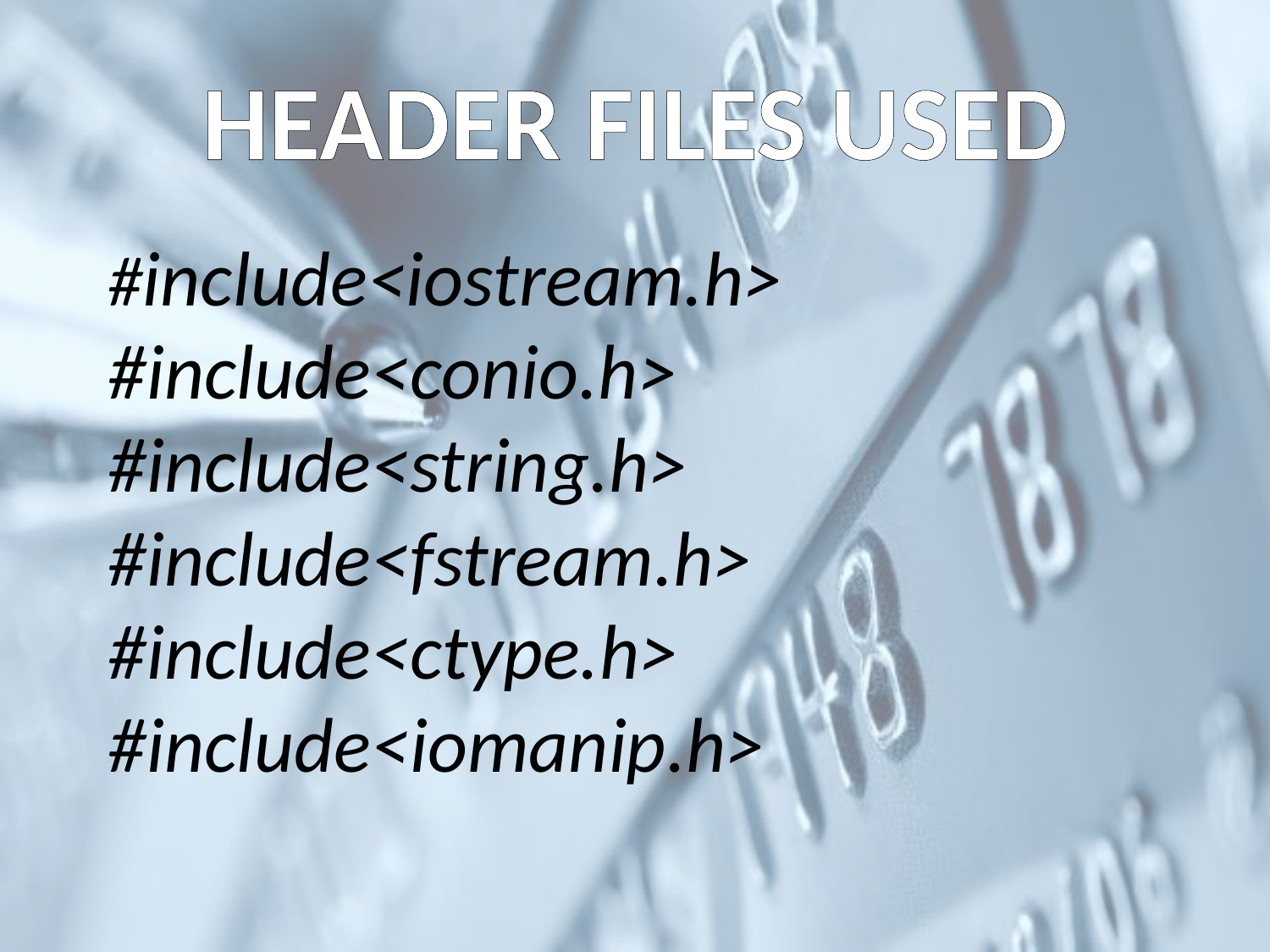

# HEADER FILES USED
#include<iostream.h>
#include<conio.h>
#include<string.h>
#include<fstream.h>
#include<ctype.h>
#include<iomanip.h>